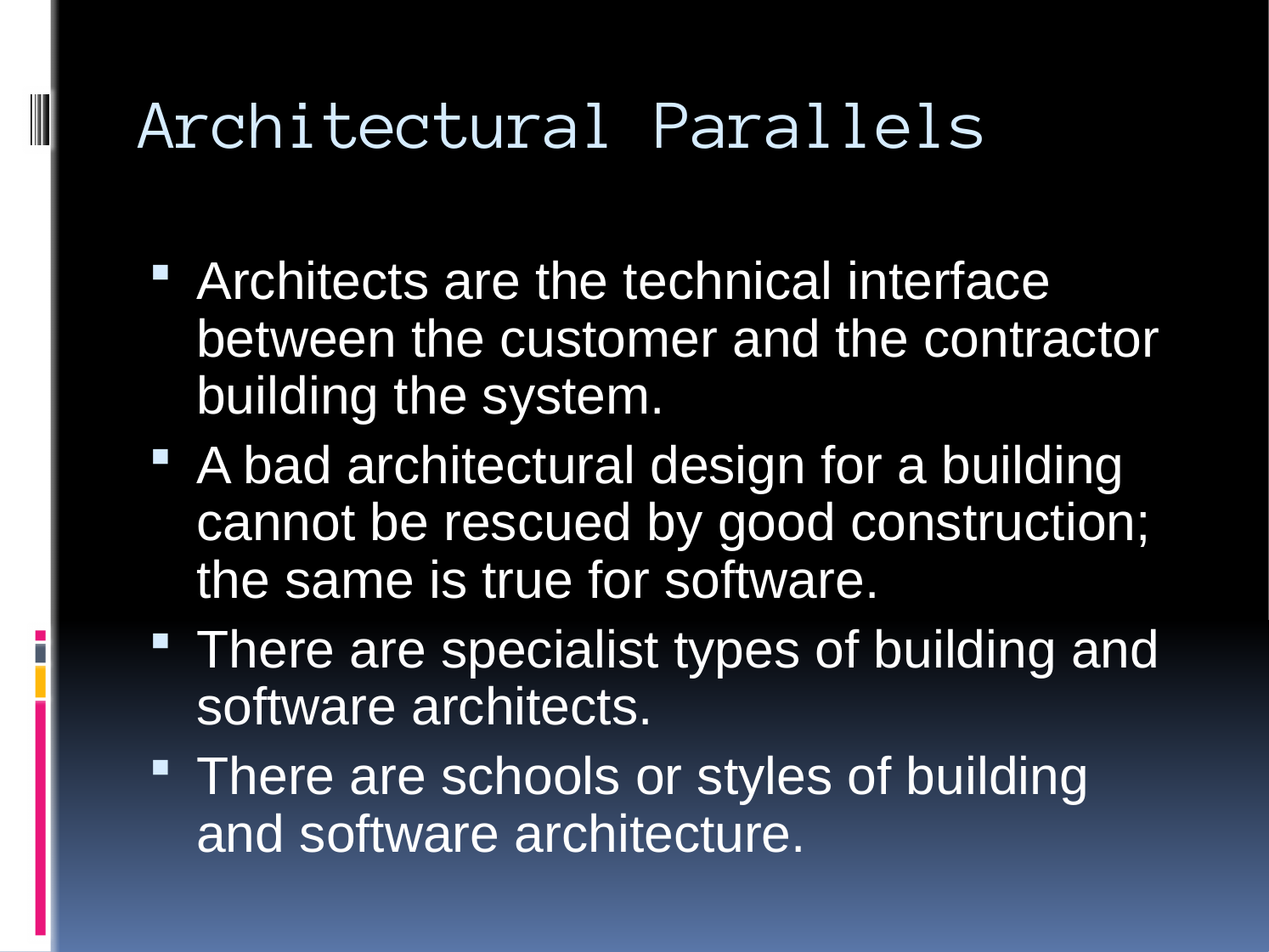

# Architectural Parallels
Architects are the technical interface between the customer and the contractor building the system.
A bad architectural design for a building cannot be rescued by good construction; the same is true for software.
There are specialist types of building and software architects.
There are schools or styles of building and software architecture.